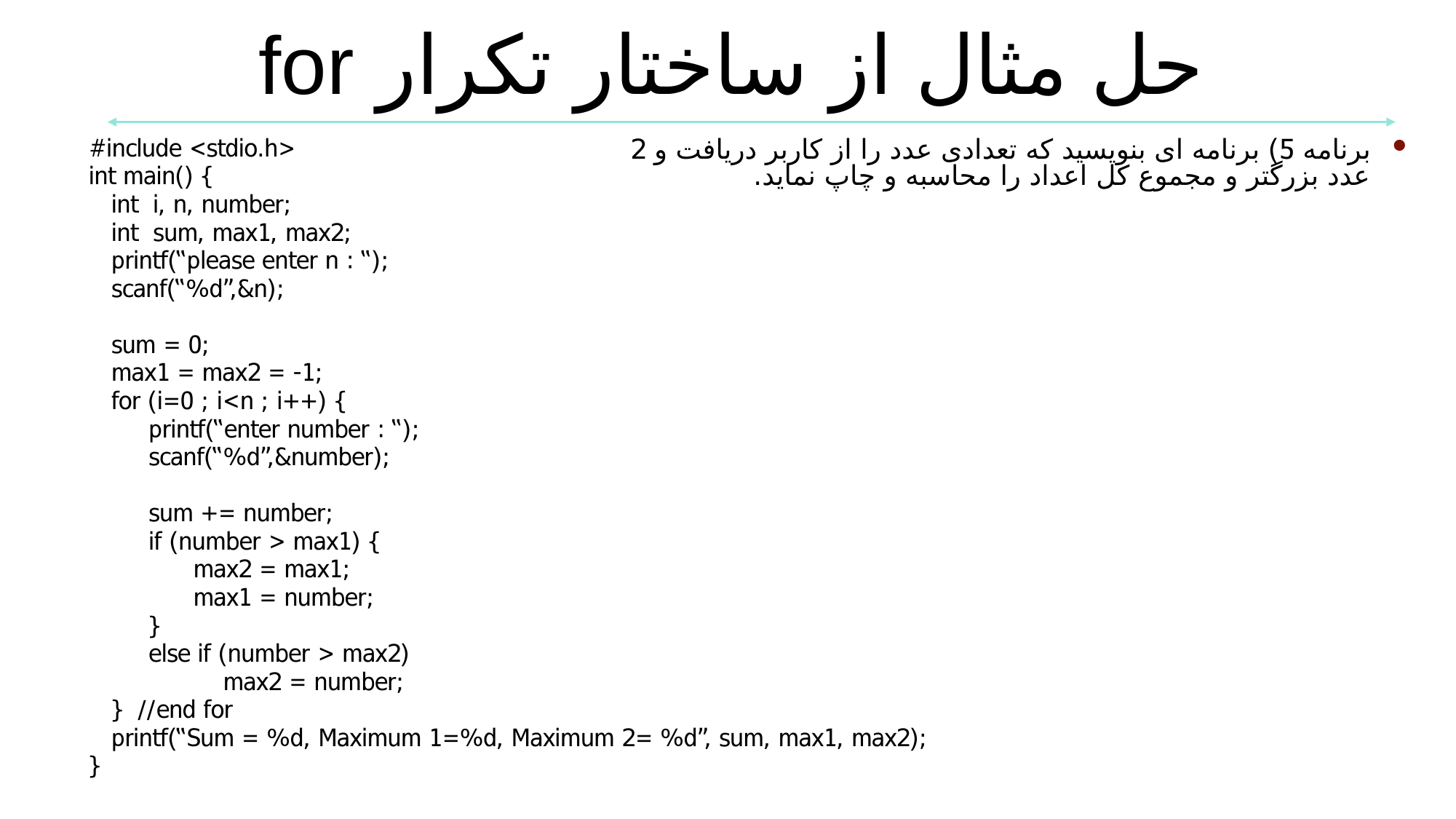

حل مثال از ساختار تکرار for
#include <stdio.h>
int main() {
   int  i, n, number;
   int  sum, max1, max2;
   printf(“please enter n : “);
   scanf(“%d”,&n);

   sum = 0;
   max1 = max2 = -1;
   for (i=0 ; i<n ; i++) {
        printf(“enter number : “);
        scanf(“%d”,&number);

        sum += number;
        if (number > max1) {
              max2 = max1;
              max1 = number;
        }
        else if (number > max2)
                  max2 = number;
   }  //end for
   printf(“Sum = %d, Maximum 1=%d, Maximum 2= %d”, sum, max1, max2);
}
برنامه 5) برنامه ای بنویسید که تعدادی عدد را از کاربر دریافت و 2 عدد بزرگتر و مجموع کل اعداد را محاسبه و چاپ نماید.